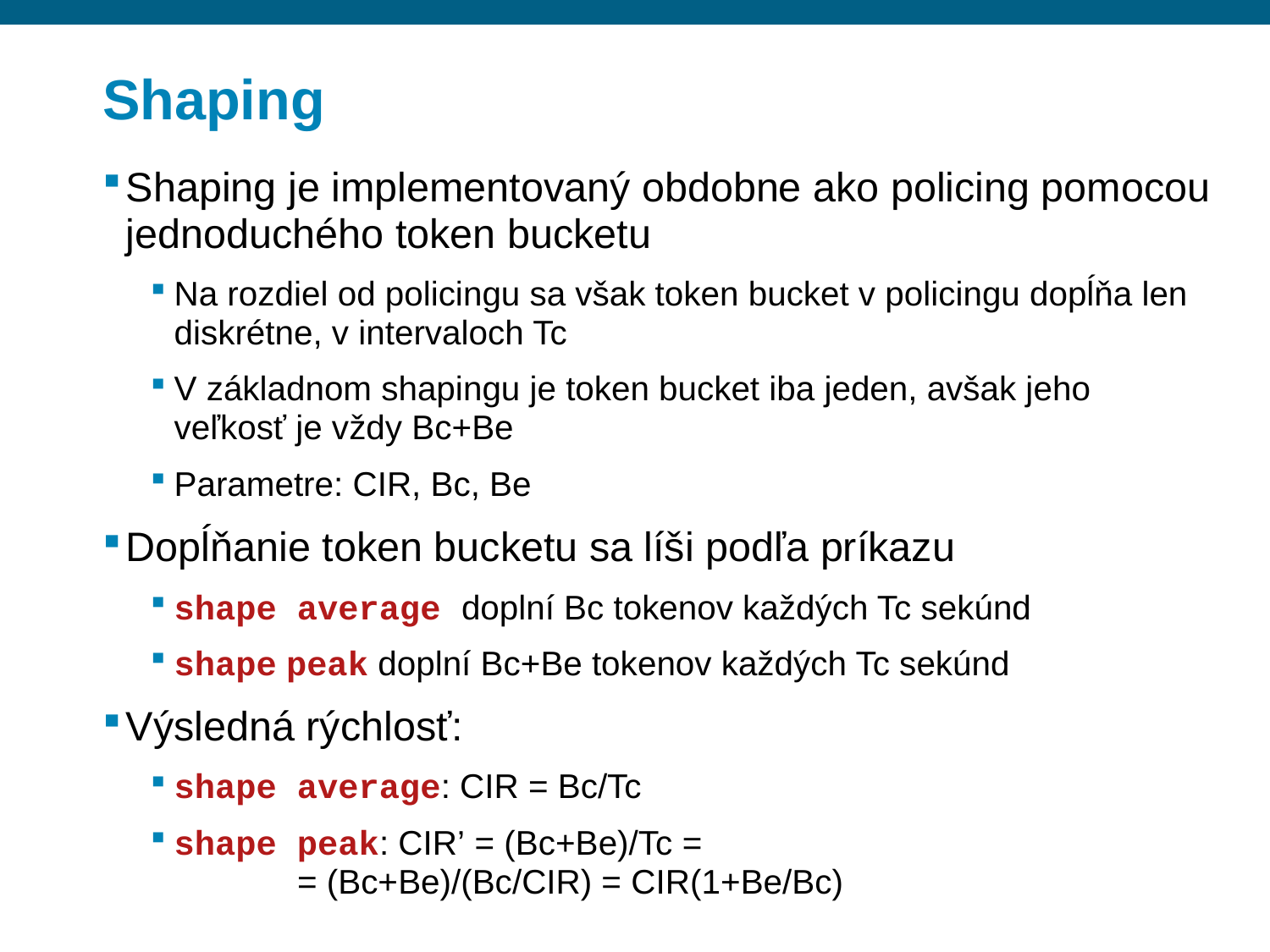

# Shaping
Shaping je implementovaný obdobne ako policing pomocou jednoduchého token bucketu
Na rozdiel od policingu sa však token bucket v policingu dopĺňa len diskrétne, v intervaloch Tc
V základnom shapingu je token bucket iba jeden, avšak jeho veľkosť je vždy Bc+Be
Parametre: CIR, Bc, Be
Dopĺňanie token bucketu sa líši podľa príkazu
shape average doplní Bc tokenov každých Tc sekúnd
shape peak doplní Bc+Be tokenov každých Tc sekúnd
Výsledná rýchlosť:
shape average: CIR = Bc/Tc
shape peak: CIR’ = (Bc+Be)/Tc =
			= (Bc+Be)/(Bc/CIR) = CIR(1+Be/Bc)